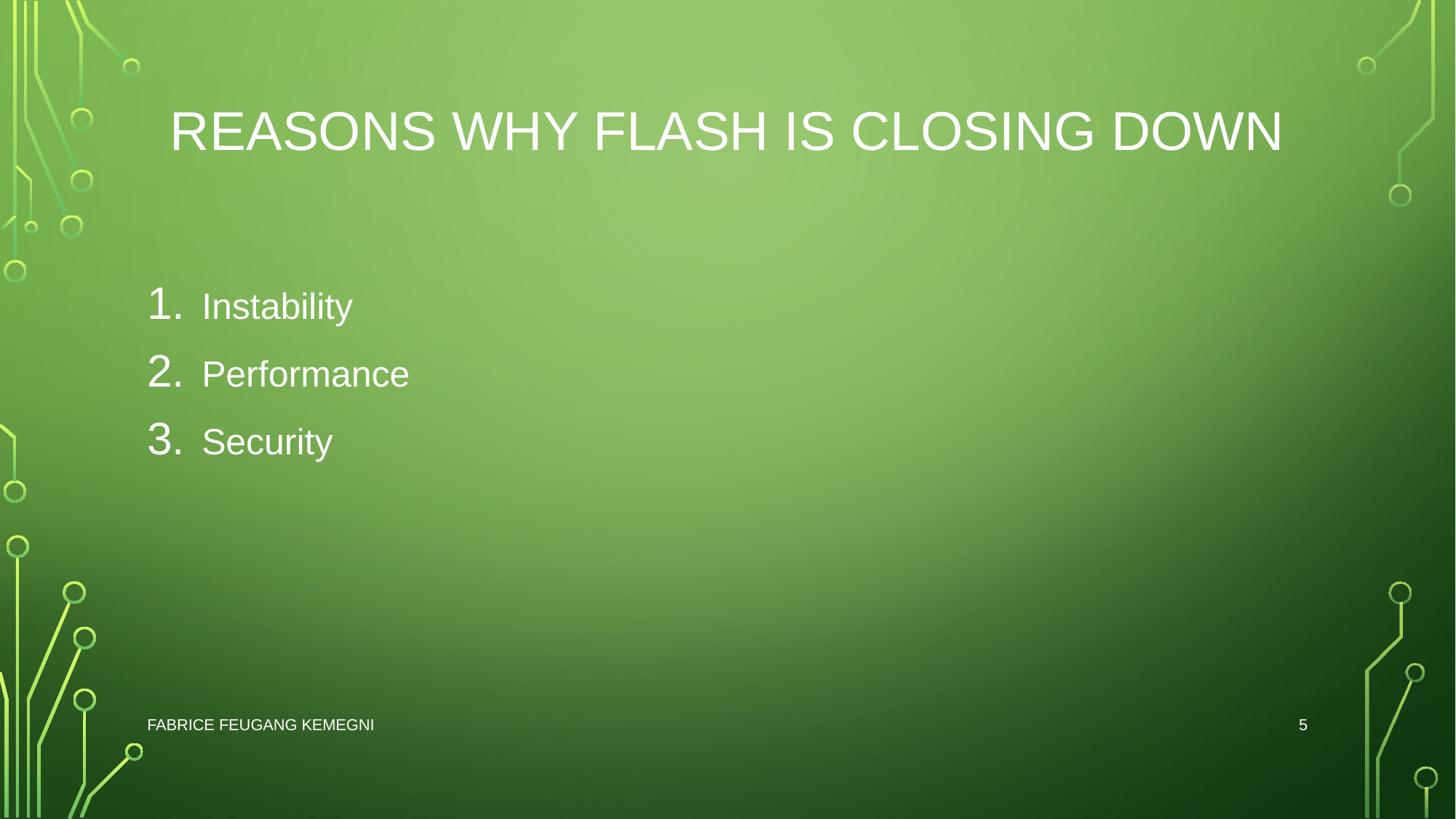

# Reasons why flash is closing down
Instability
Performance
Security

5
Fabrice Feugang Kemegni